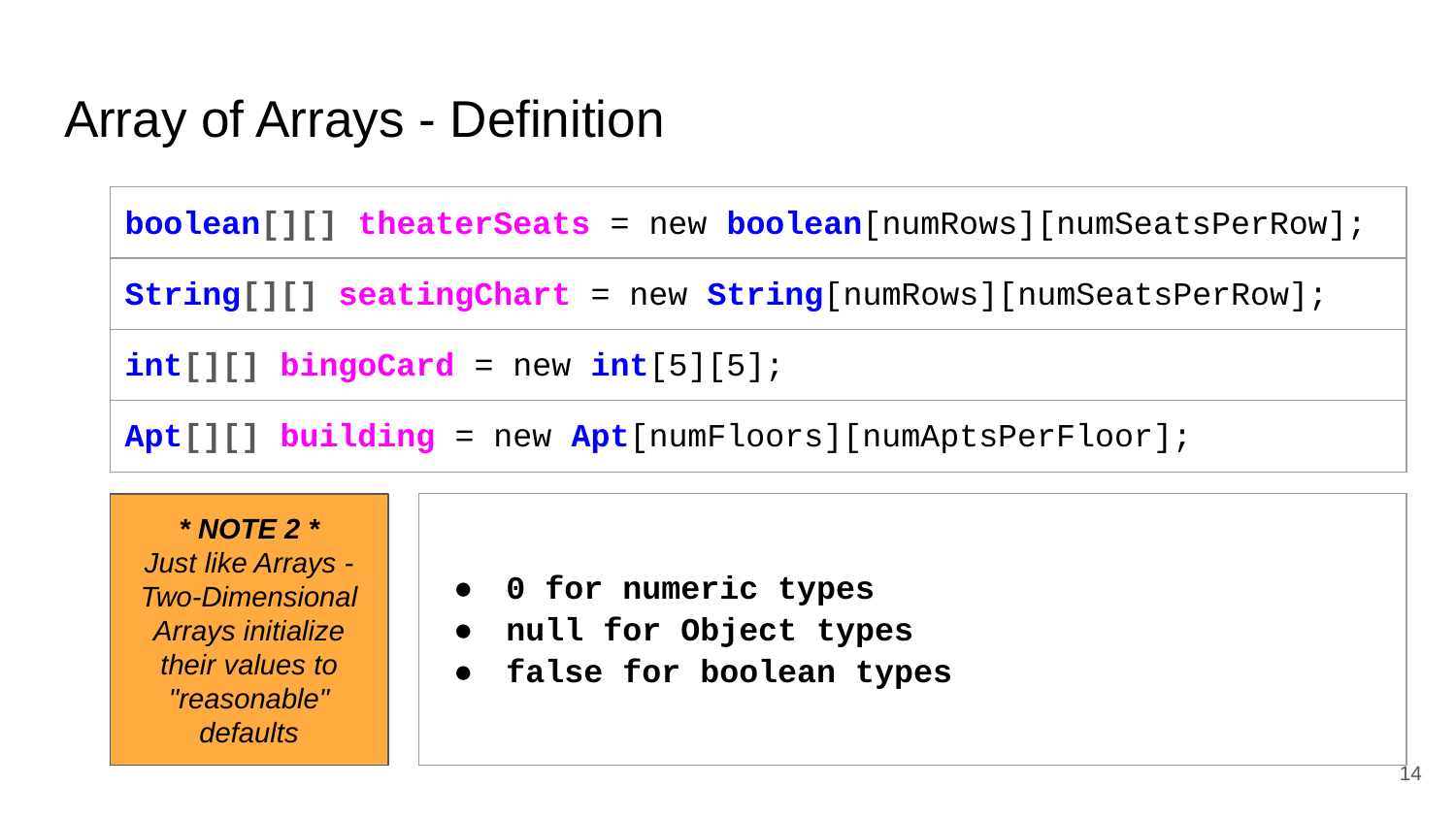

# Array of Arrays - Definition
| boolean[][] theaterSeats = new boolean[numRows][numSeatsPerRow]; |
| --- |
| String[][] seatingChart = new String[numRows][numSeatsPerRow]; |
| int[][] bingoCard = new int[5][5]; |
| Apt[][] building = new Apt[numFloors][numAptsPerFloor]; |
* NOTE 2 *
Just like Arrays - Two-Dimensional Arrays initialize their values to "reasonable" defaults
| 0 for numeric types null for Object types false for boolean types |
| --- |
14